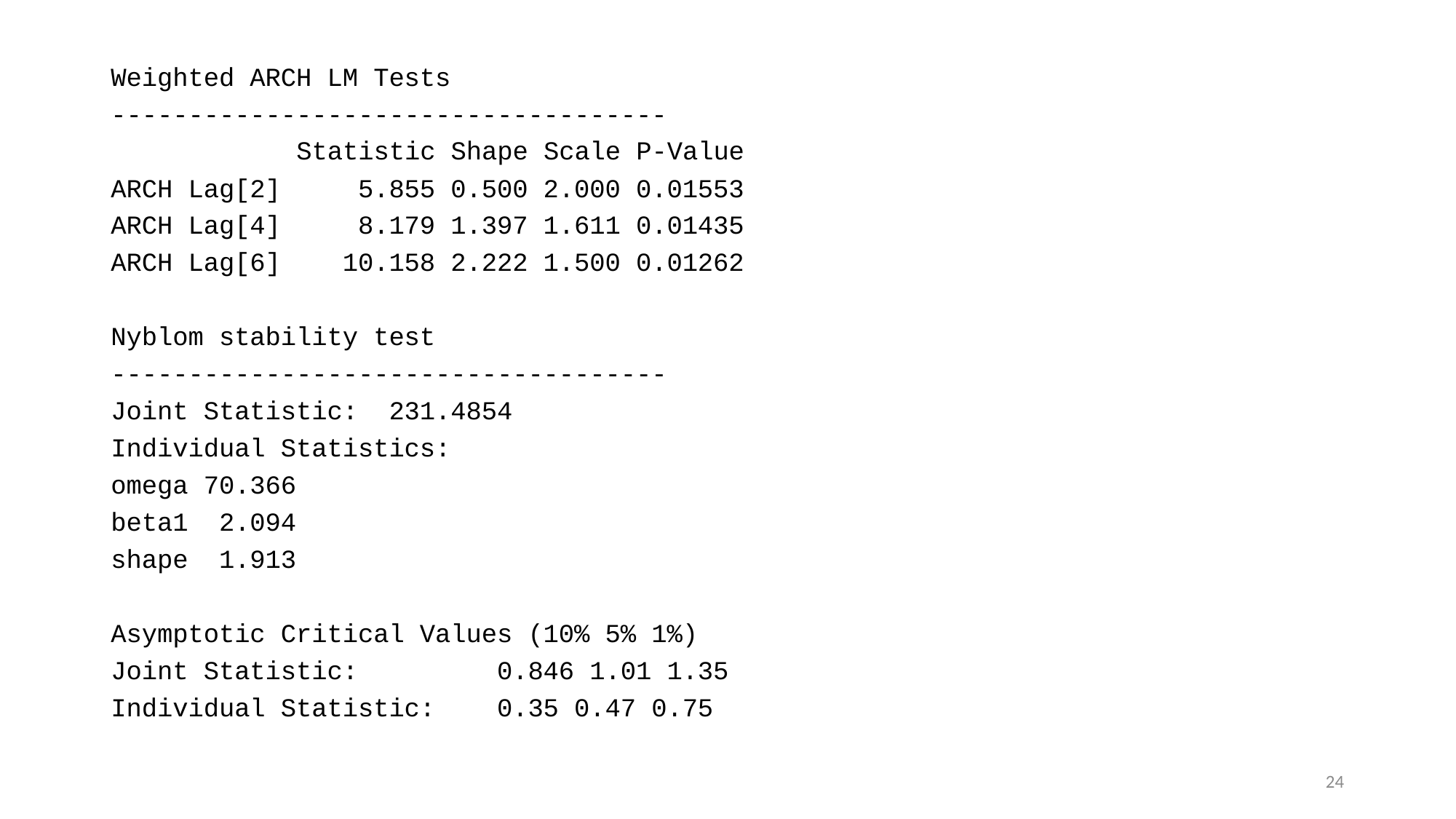

Weighted ARCH LM Tests
------------------------------------
            Statistic Shape Scale P-Value
ARCH Lag[2]     5.855 0.500 2.000 0.01553
ARCH Lag[4]     8.179 1.397 1.611 0.01435
ARCH Lag[6]    10.158 2.222 1.500 0.01262

Nyblom stability test
------------------------------------
Joint Statistic:  231.4854
Individual Statistics:
omega 70.366
beta1  2.094
shape  1.913

Asymptotic Critical Values (10% 5% 1%)
Joint Statistic:         0.846 1.01 1.35
Individual Statistic:    0.35 0.47 0.75

24